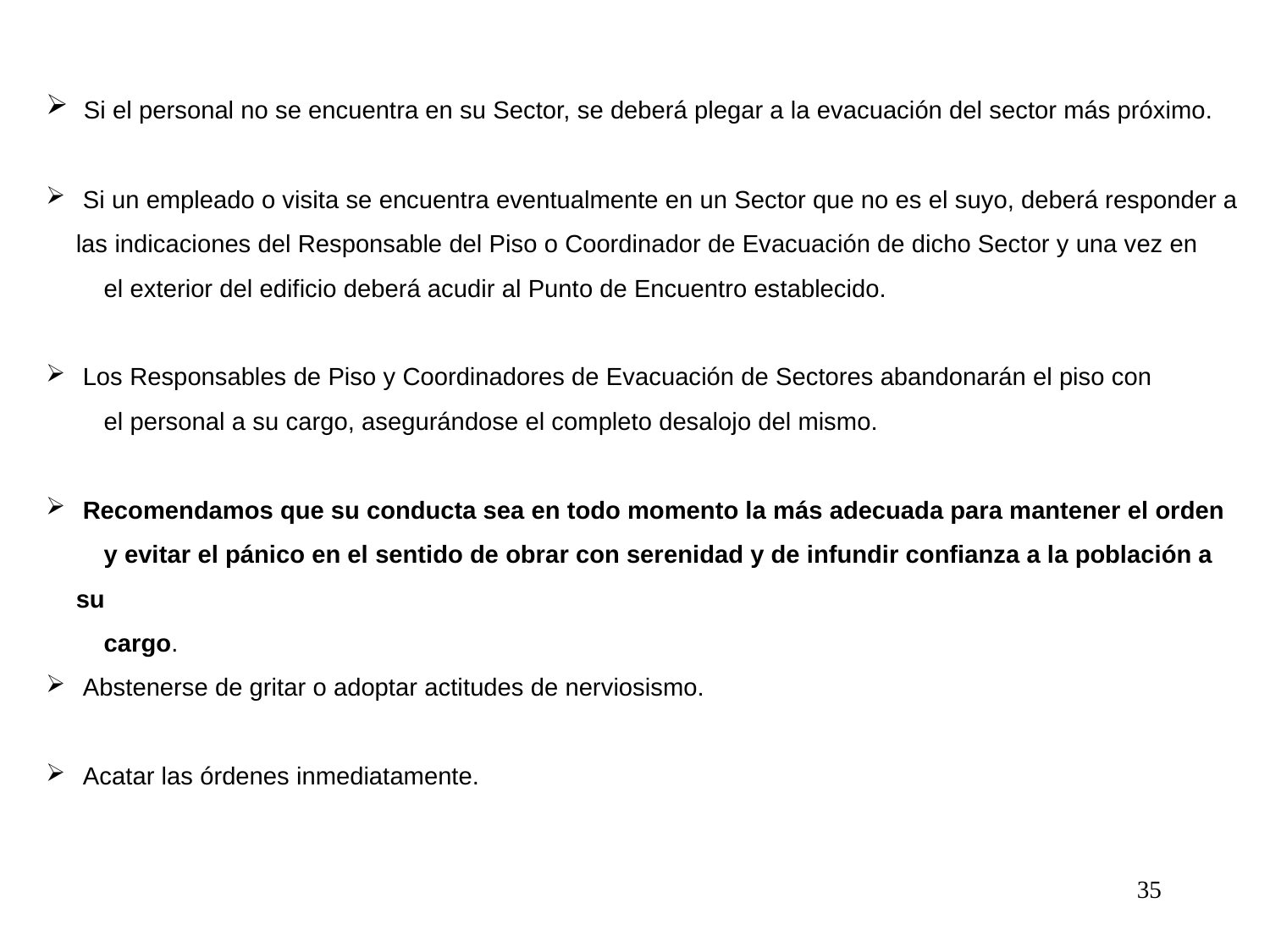

Si el personal no se encuentra en su Sector, se deberá plegar a la evacuación del sector más próximo.

 Si un empleado o visita se encuentra eventualmente en un Sector que no es el suyo, deberá responder a las indicaciones del Responsable del Piso o Coordinador de Evacuación de dicho Sector y una vez en
    el exterior del edificio deberá acudir al Punto de Encuentro establecido.

 Los Responsables de Piso y Coordinadores de Evacuación de Sectores abandonarán el piso con
    el personal a su cargo, asegurándose el completo desalojo del mismo.

 Recomendamos que su conducta sea en todo momento la más adecuada para mantener el orden
    y evitar el pánico en el sentido de obrar con serenidad y de infundir confianza a la población a su
    cargo.
 Abstenerse de gritar o adoptar actitudes de nerviosismo.

 Acatar las órdenes inmediatamente.

35